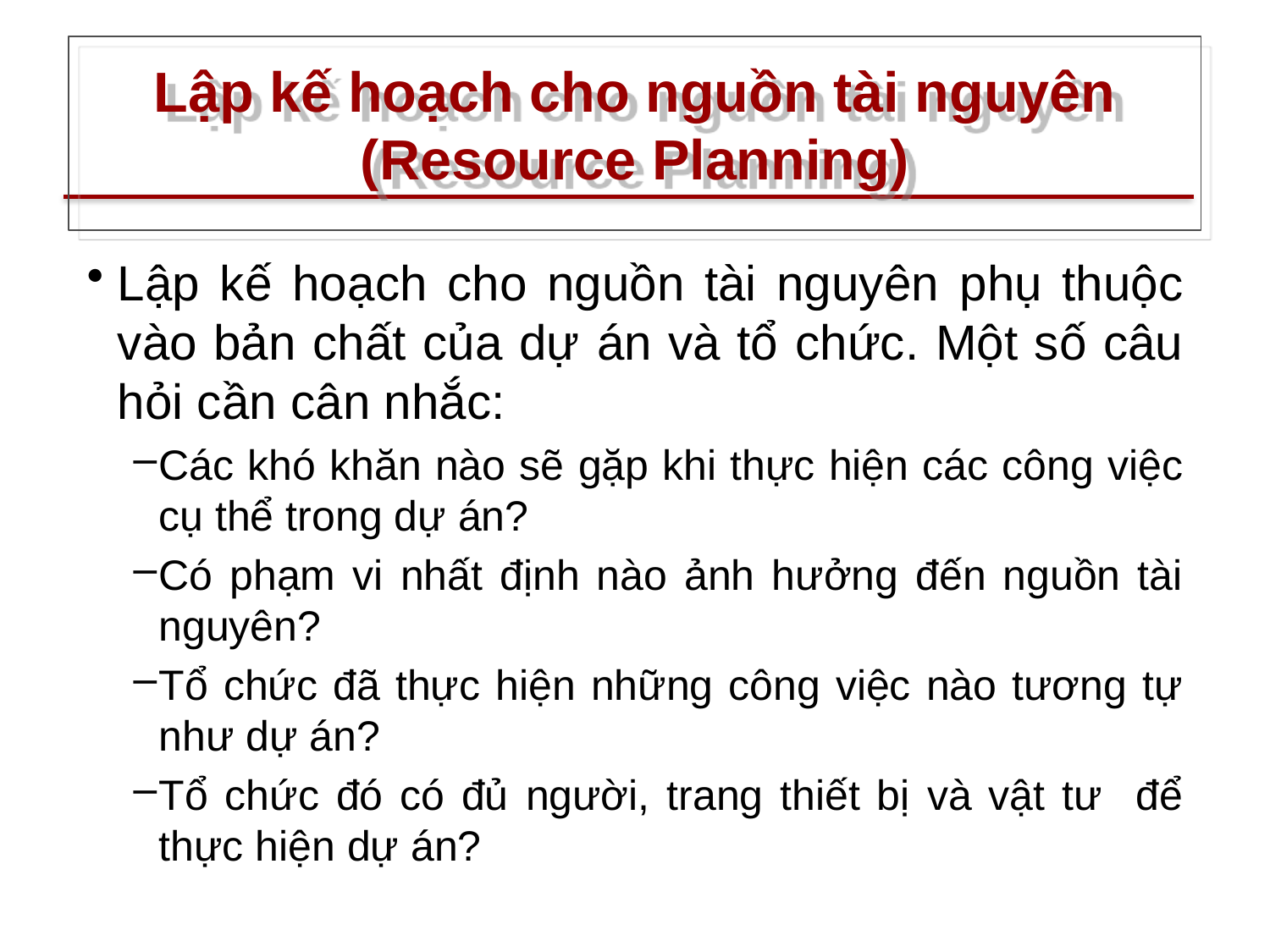

# Lập kế hoạch cho nguồn tài nguyên (Resource Planning)
Lập kế hoạch cho nguồn tài nguyên phụ thuộc vào bản chất của dự án và tổ chức. Một số câu hỏi cần cân nhắc:
Các khó khăn nào sẽ gặp khi thực hiện các công việc cụ thể trong dự án?
Có phạm vi nhất định nào ảnh hưởng đến nguồn tài nguyên?
Tổ chức đã thực hiện những công việc nào tương tự như dự án?
Tổ chức đó có đủ người, trang thiết bị và vật tư  để thực hiện dự án?